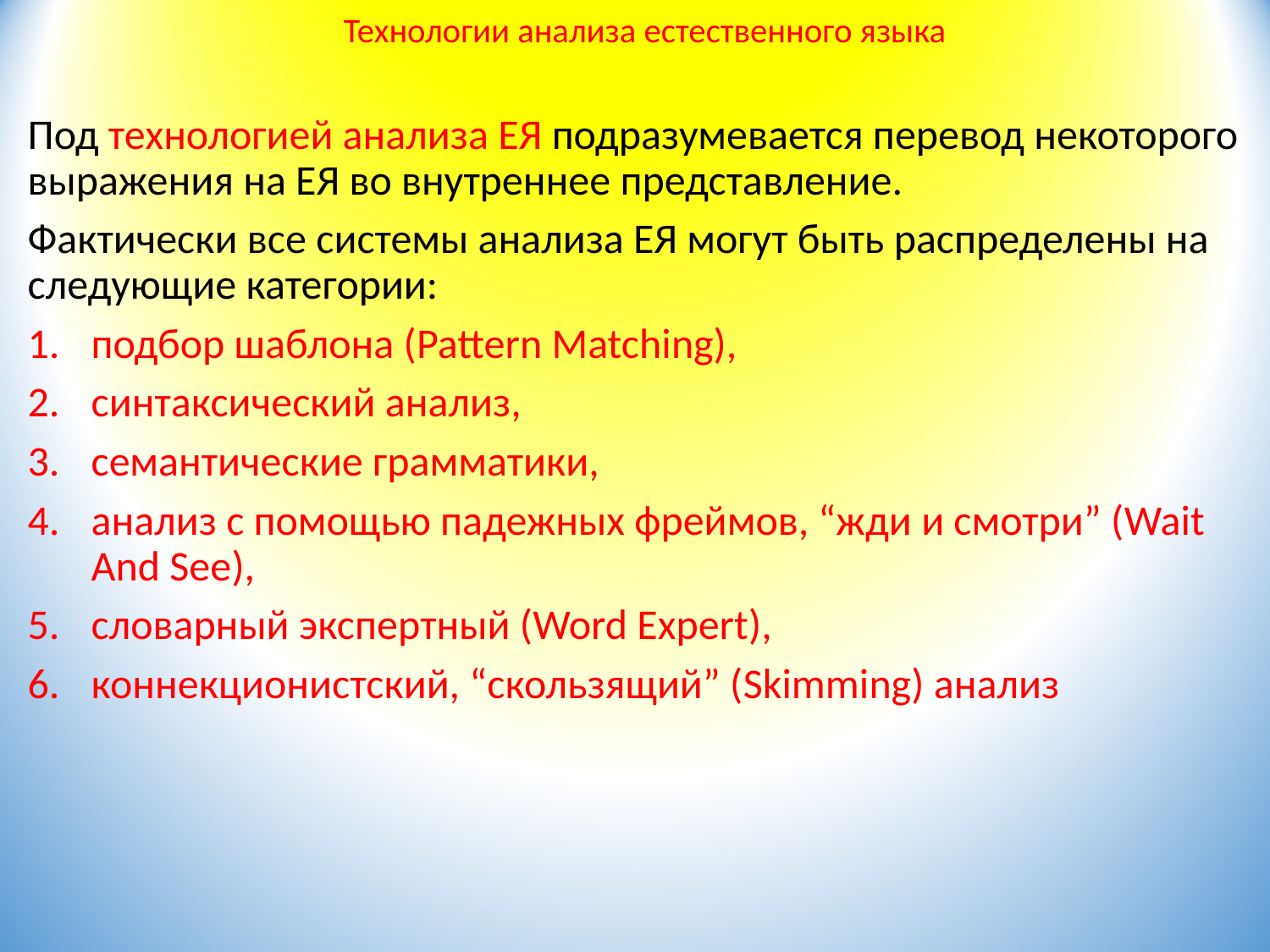

# Технологии анализа естественного языка
Под технологией анализа ЕЯ подразумевается перевод некоторого выражения на ЕЯ во внутреннее представление.
Фактически все системы анализа ЕЯ могут быть распределены на следующие категории:
подбор шаблона (Pattern Matching),
синтаксический анализ,
семантические грамматики,
анализ с помощью падежных фреймов, “жди и смотри” (Wait And See),
словарный экспертный (Word Expert),
коннекционистский, “скользящий” (Skimming) анализ